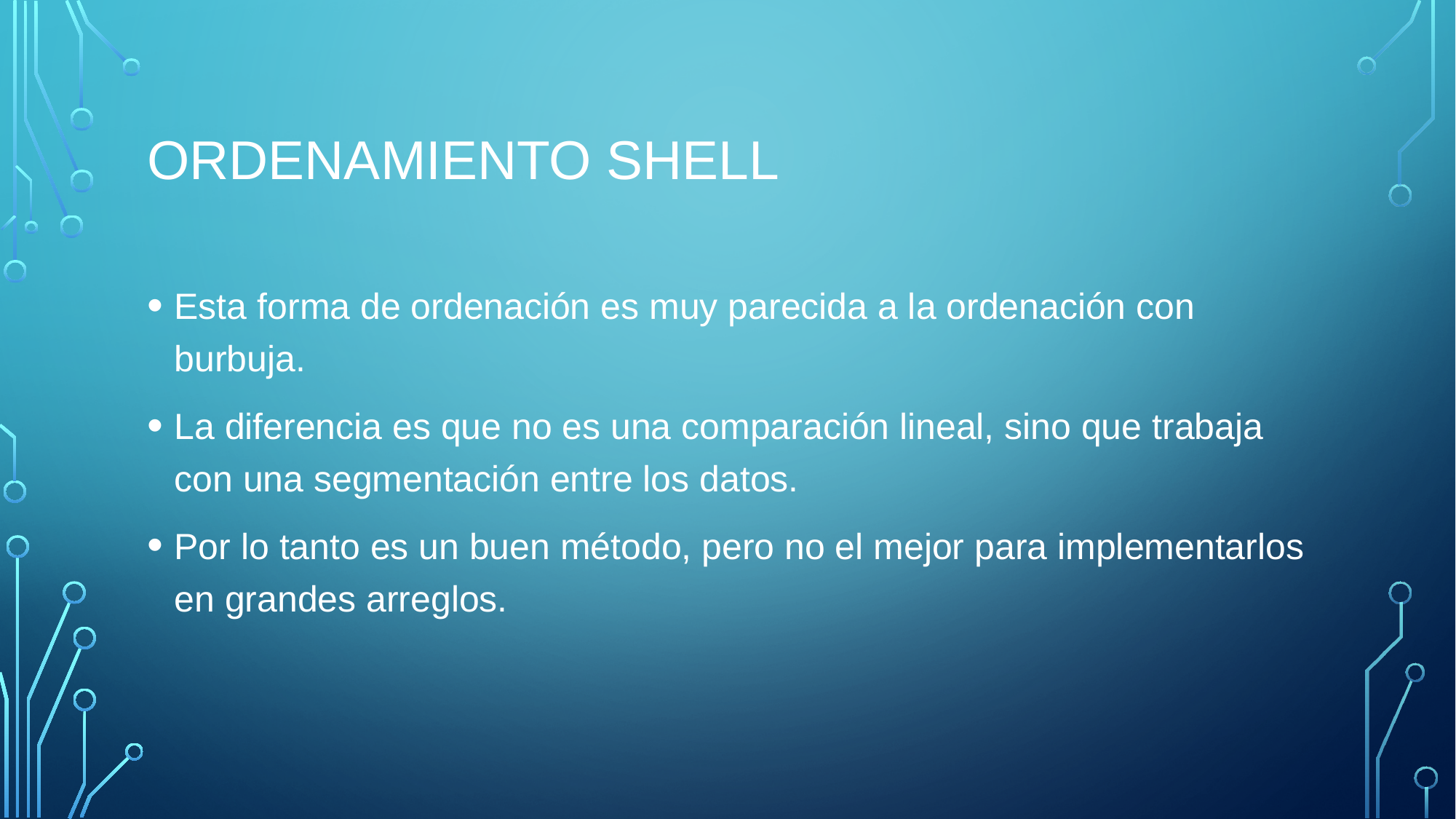

# Ordenamiento shell
Esta forma de ordenación es muy parecida a la ordenación con burbuja.
La diferencia es que no es una comparación lineal, sino que trabaja con una segmentación entre los datos.
Por lo tanto es un buen método, pero no el mejor para implementarlos en grandes arreglos.